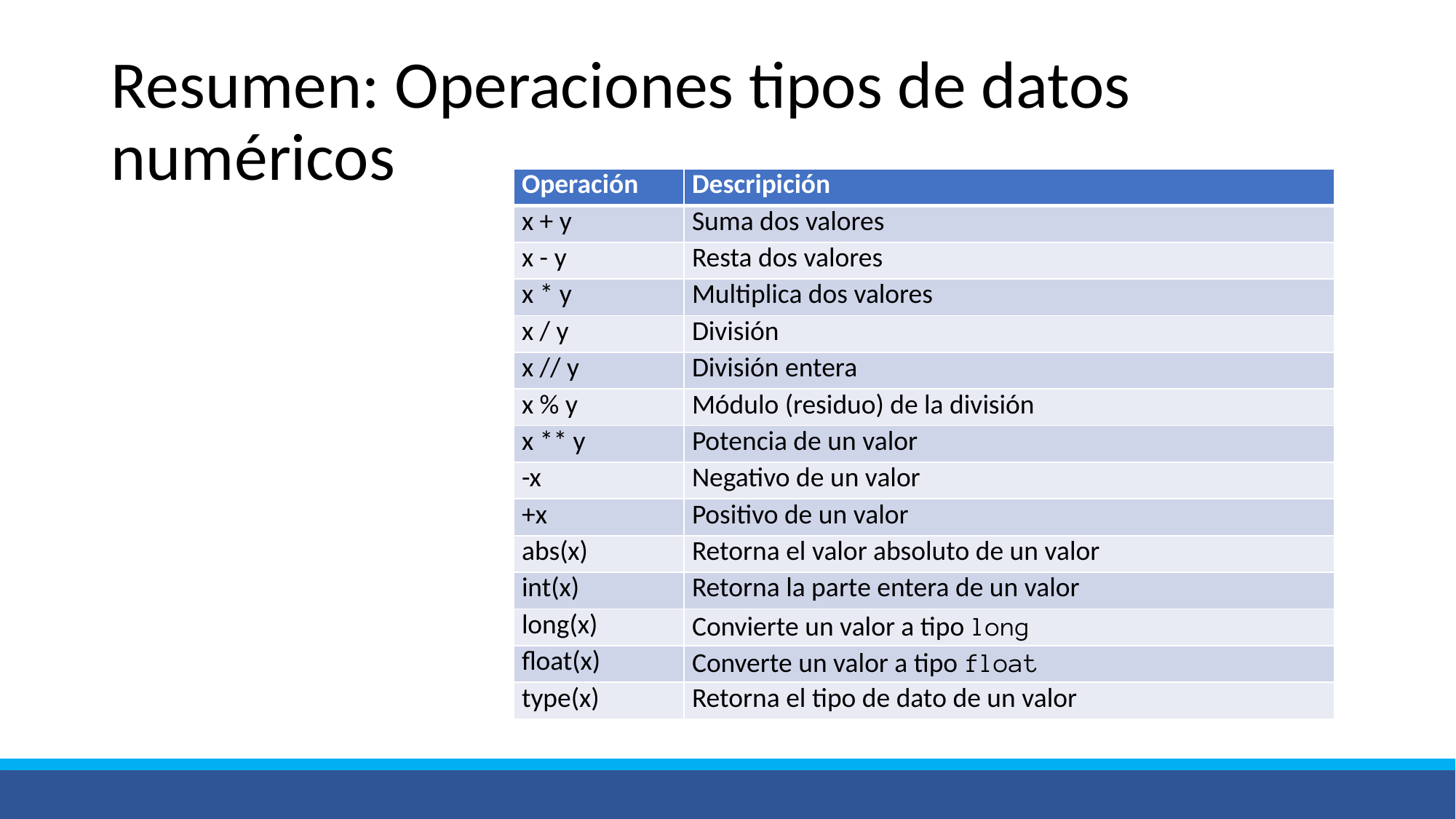

# Resumen: Operaciones tipos de datos numéricos
| Operación | Descripición |
| --- | --- |
| x + y | Suma dos valores |
| x - y | Resta dos valores |
| x \* y | Multiplica dos valores |
| x / y | División |
| x // y | División entera |
| x % y | Módulo (residuo) de la división |
| x \*\* y | Potencia de un valor |
| -x | Negativo de un valor |
| +x | Positivo de un valor |
| abs(x) | Retorna el valor absoluto de un valor |
| int(x) | Retorna la parte entera de un valor |
| long(x) | Convierte un valor a tipo long |
| float(x) | Converte un valor a tipo float |
| type(x) | Retorna el tipo de dato de un valor |